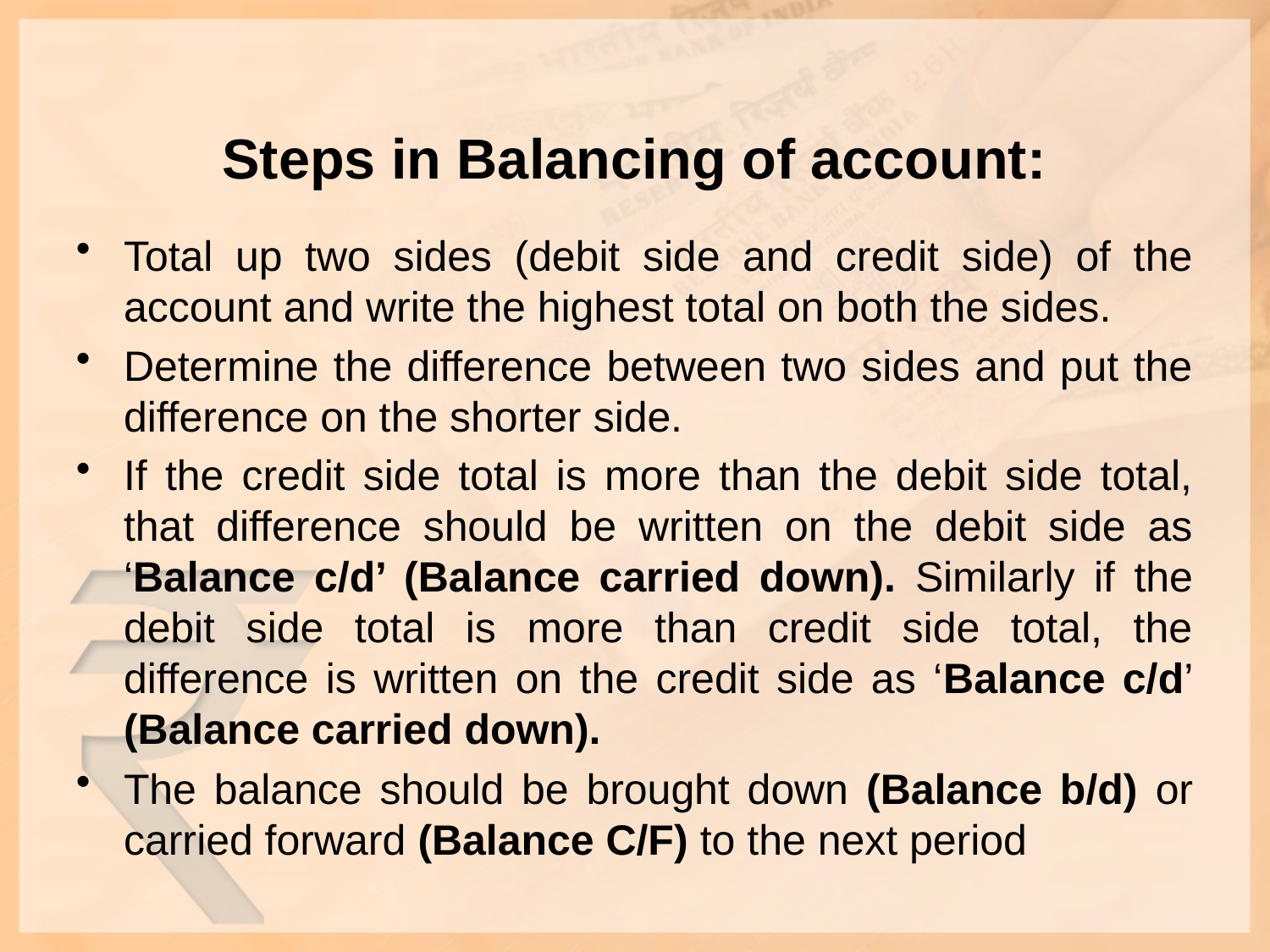

# Steps in Balancing of account:
Total up two sides (debit side and credit side) of the account and write the highest total on both the sides.
Determine the difference between two sides and put the difference on the shorter side.
If the credit side total is more than the debit side total, that difference should be written on the debit side as ‘Balance c/d’ (Balance carried down). Similarly if the debit side total is more than credit side total, the difference is written on the credit side as ‘Balance c/d’ (Balance carried down).
The balance should be brought down (Balance b/d) or carried forward (Balance C/F) to the next period